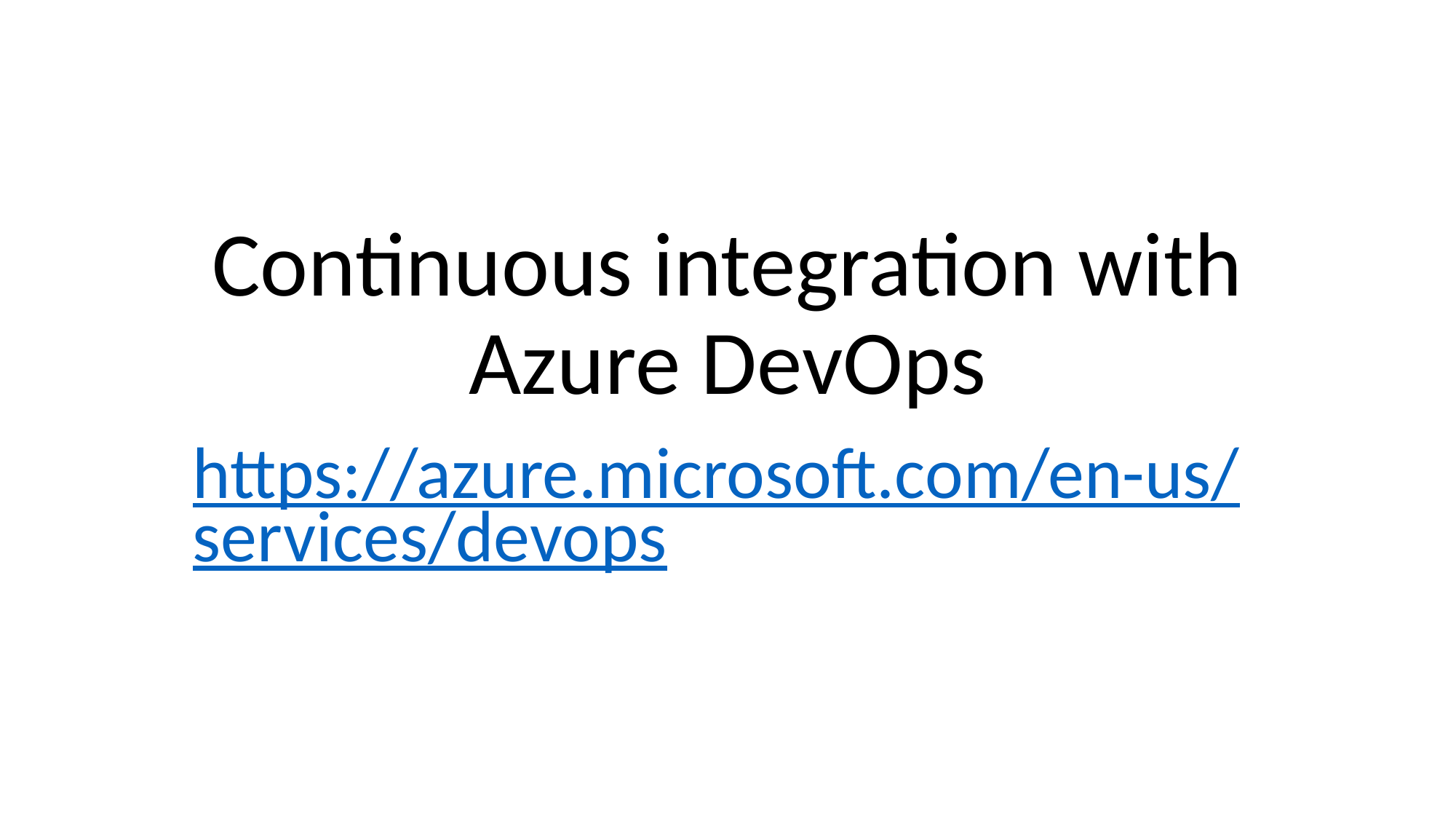

# Continuous integration with Azure DevOps
https://azure.microsoft.com/en-us/services/devops